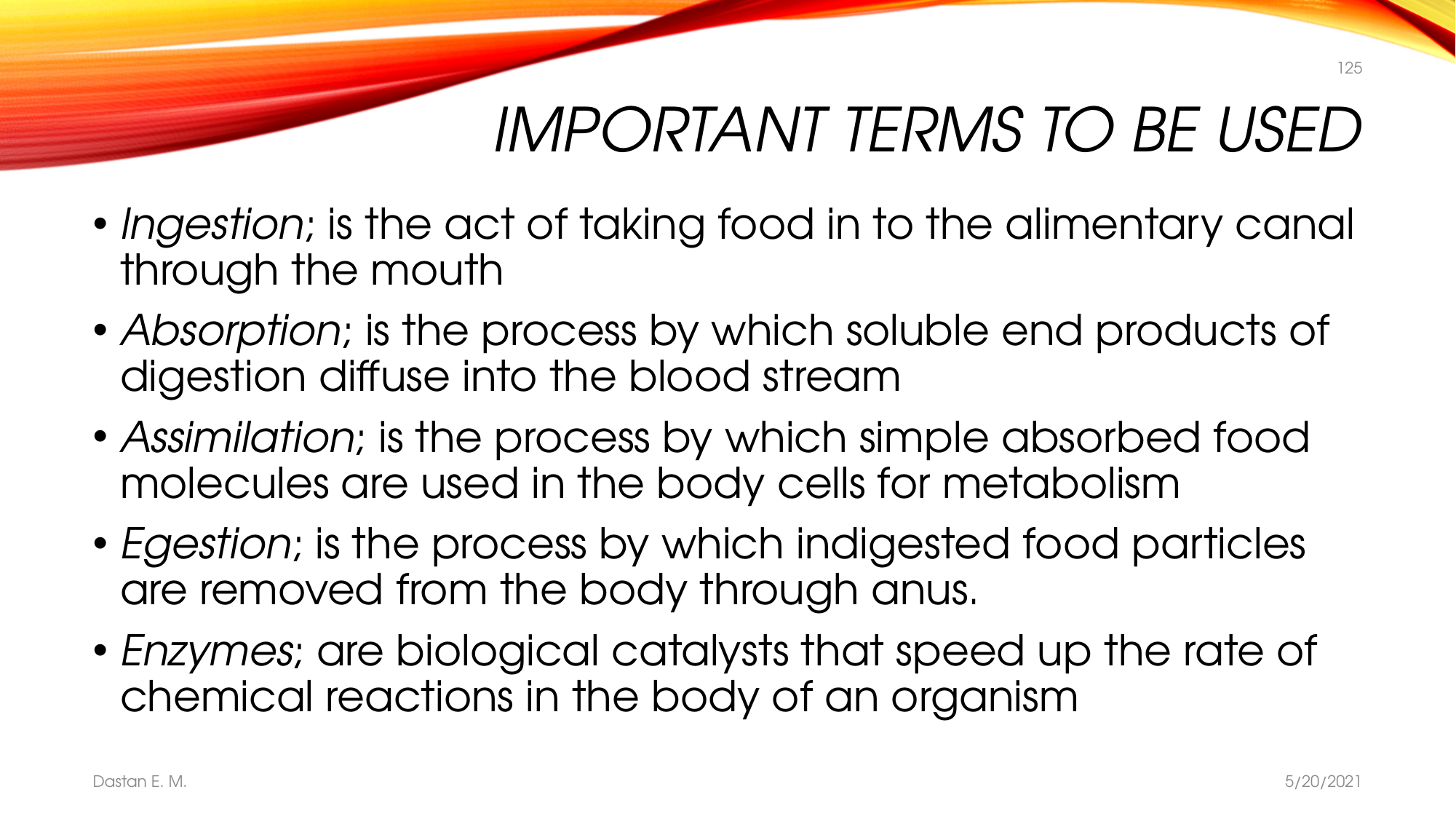

125
# Important Terms to be used
Ingestion; is the act of taking food in to the alimentary canal through the mouth
Absorption; is the process by which soluble end products of digestion diffuse into the blood stream
Assimilation; is the process by which simple absorbed food molecules are used in the body cells for metabolism
Egestion; is the process by which indigested food particles are removed from the body through anus.
Enzymes; are biological catalysts that speed up the rate of chemical reactions in the body of an organism
Dastan E. M.
5/20/2021